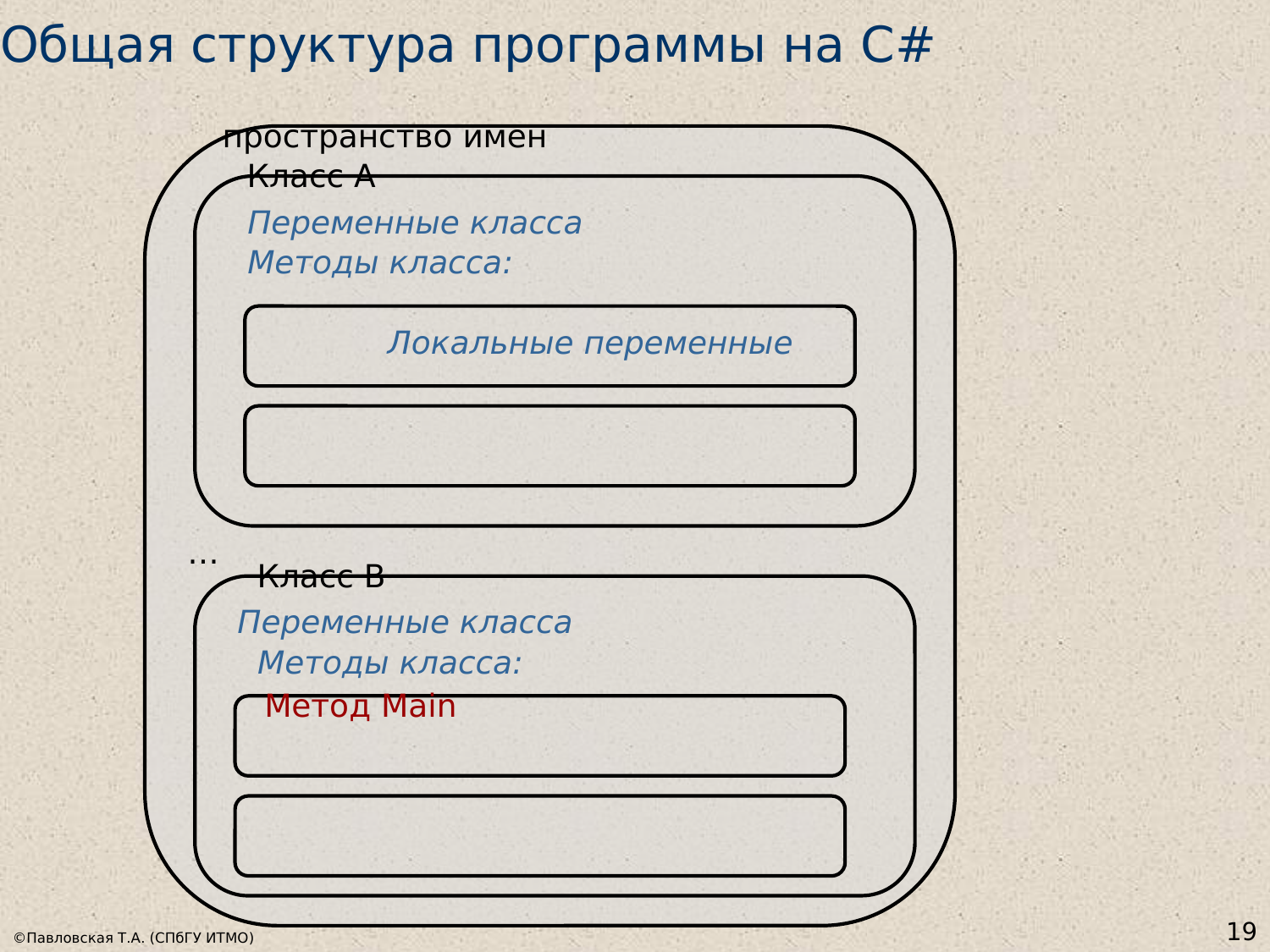

Общая структура программы на С#
пространство имен

Класс А

Переменные класса
Методы класса:

Локальные переменные

…
Класс В

Переменные класса
Методы класса:
Метод Main

19
# ©Павловская Т.А. (СПбГУ ИТМО)